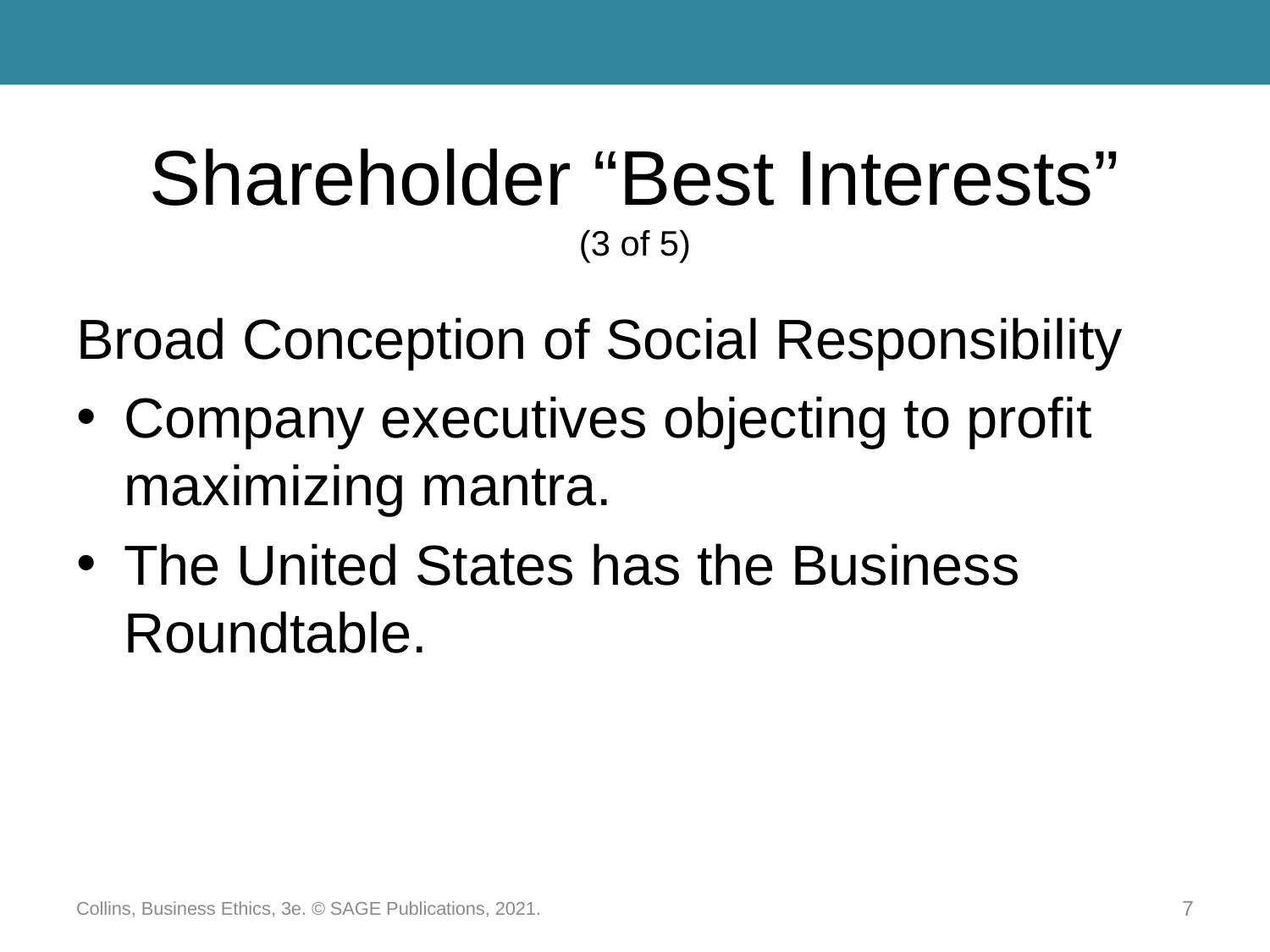

# Shareholder “Best Interests” (3 of 5)
Broad Conception of Social Responsibility
Company executives objecting to profit maximizing mantra.
The United States has the Business Roundtable.
Collins, Business Ethics, 3e. © SAGE Publications, 2021.
7